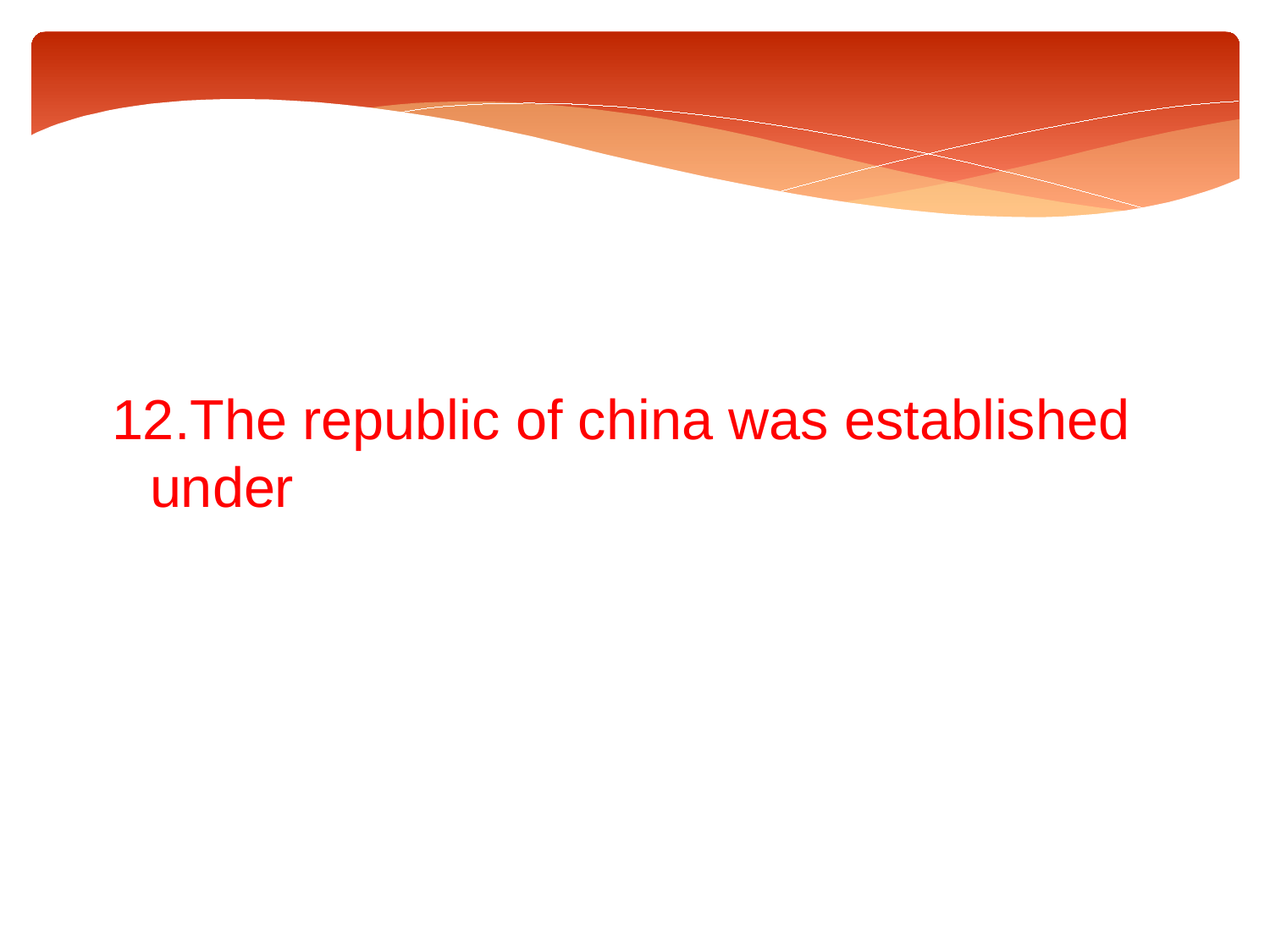

12.The republic of china was established under